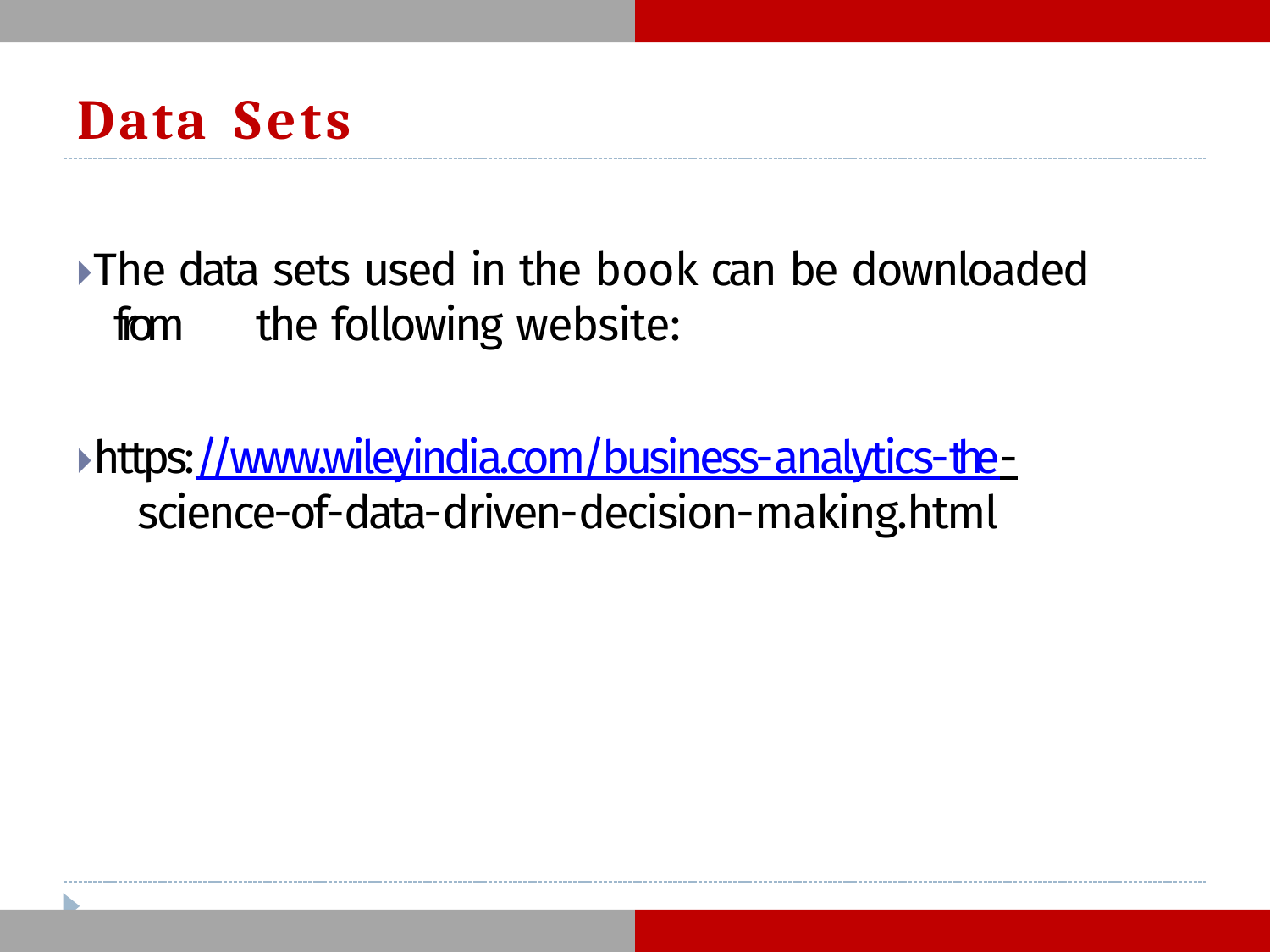

# Data	Sets
🞂​The data sets used in the book can be downloaded from   the following website:

🞂​https://www.wileyindia.com/business-analytics-the-   science-of-data-driven-decision-making.html